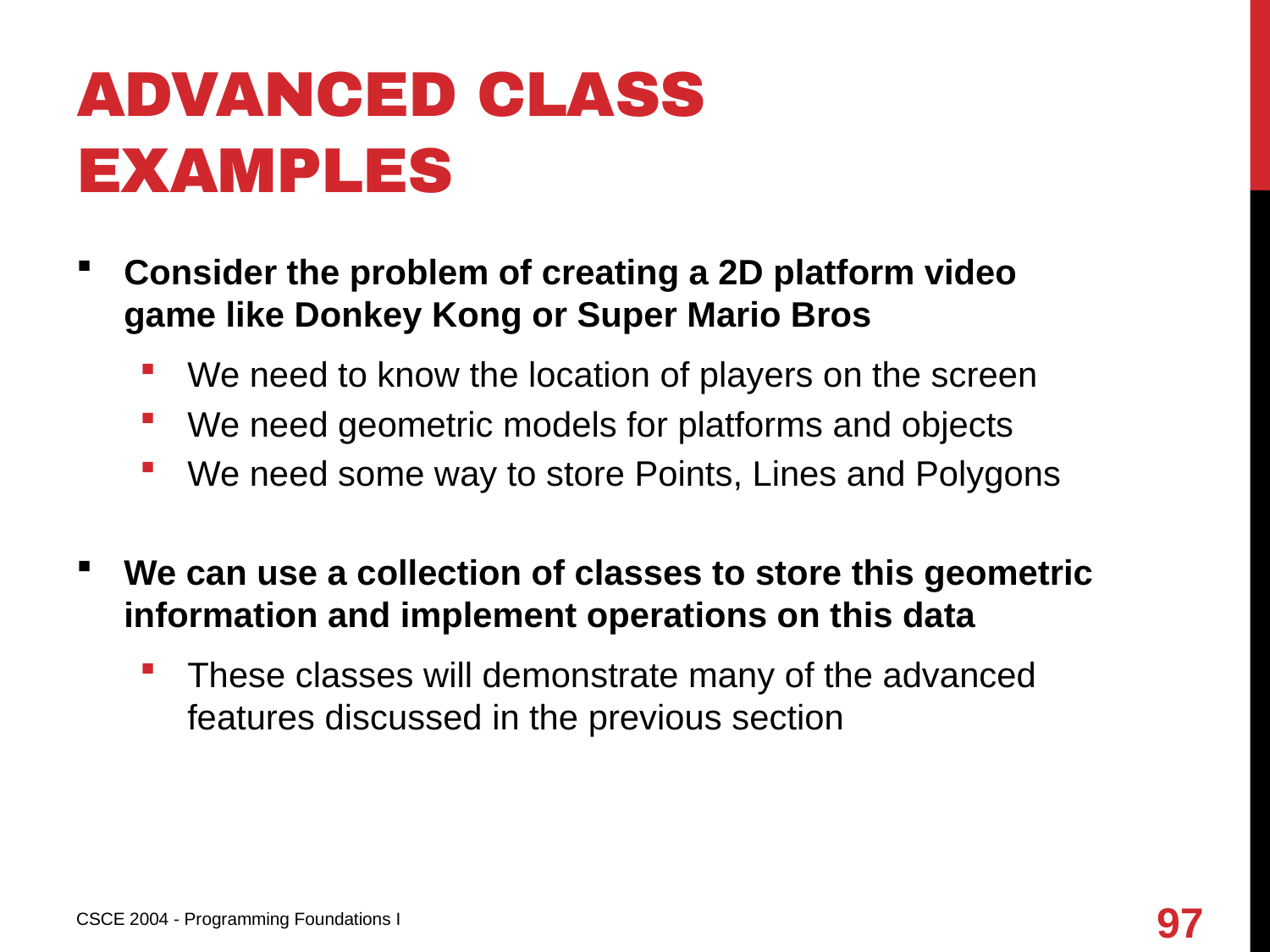

# Advanced class examples
Consider the problem of creating a 2D platform video game like Donkey Kong or Super Mario Bros
We need to know the location of players on the screen
We need geometric models for platforms and objects
We need some way to store Points, Lines and Polygons

We can use a collection of classes to store this geometric information and implement operations on this data
These classes will demonstrate many of the advanced features discussed in the previous section

97
CSCE 2004 - Programming Foundations I